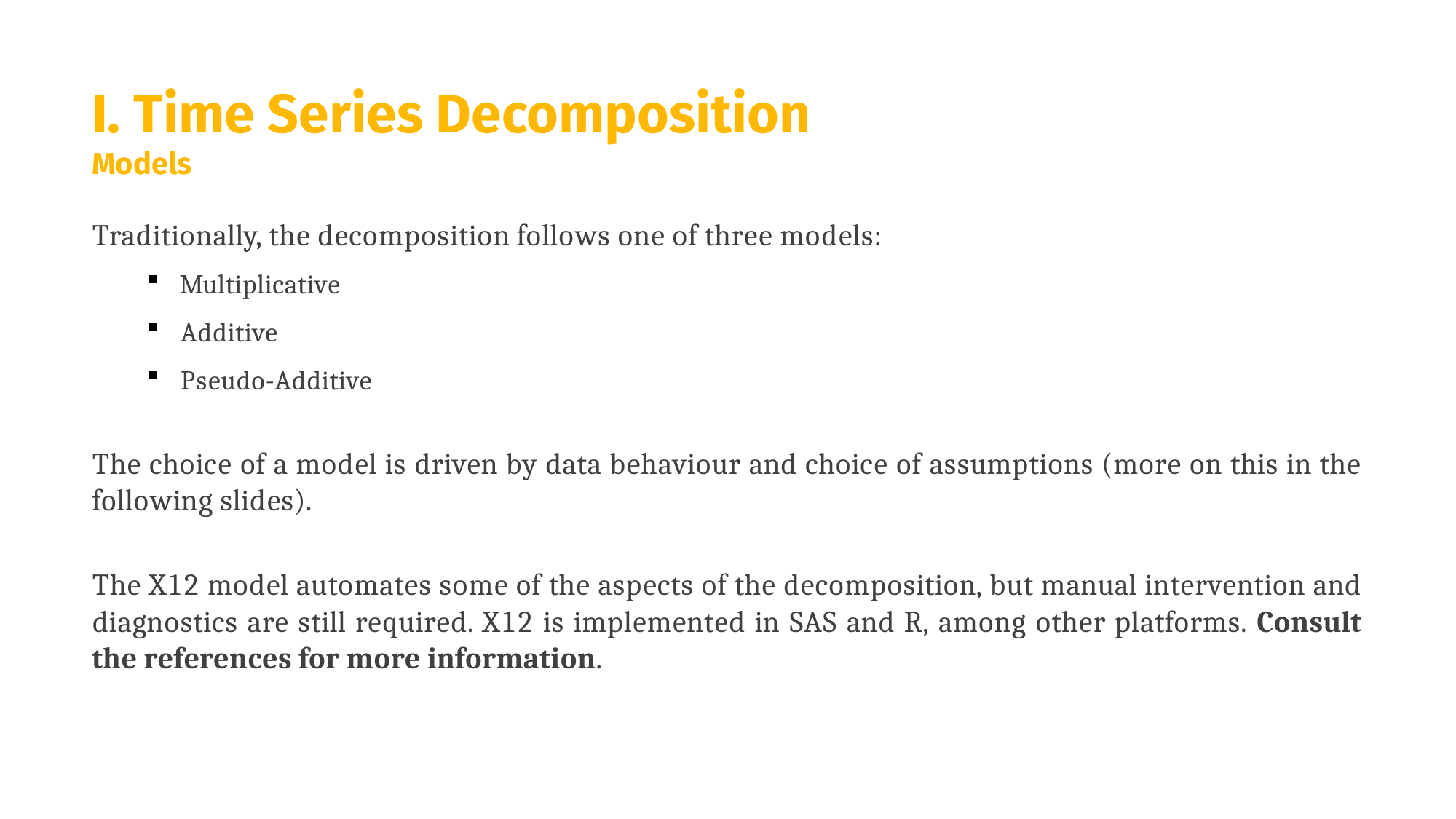

# I. Time Series Decomposition Models
Traditionally, the decomposition follows one of three models:
Multiplicative
Additive
Pseudo-Additive

The choice of a model is driven by data behaviour and choice of assumptions (more on this in the following slides).

The X12 model automates some of the aspects of the decomposition, but manual intervention and diagnostics are still required. X12 is implemented in SAS and R, among other platforms. Consult the references for more information.